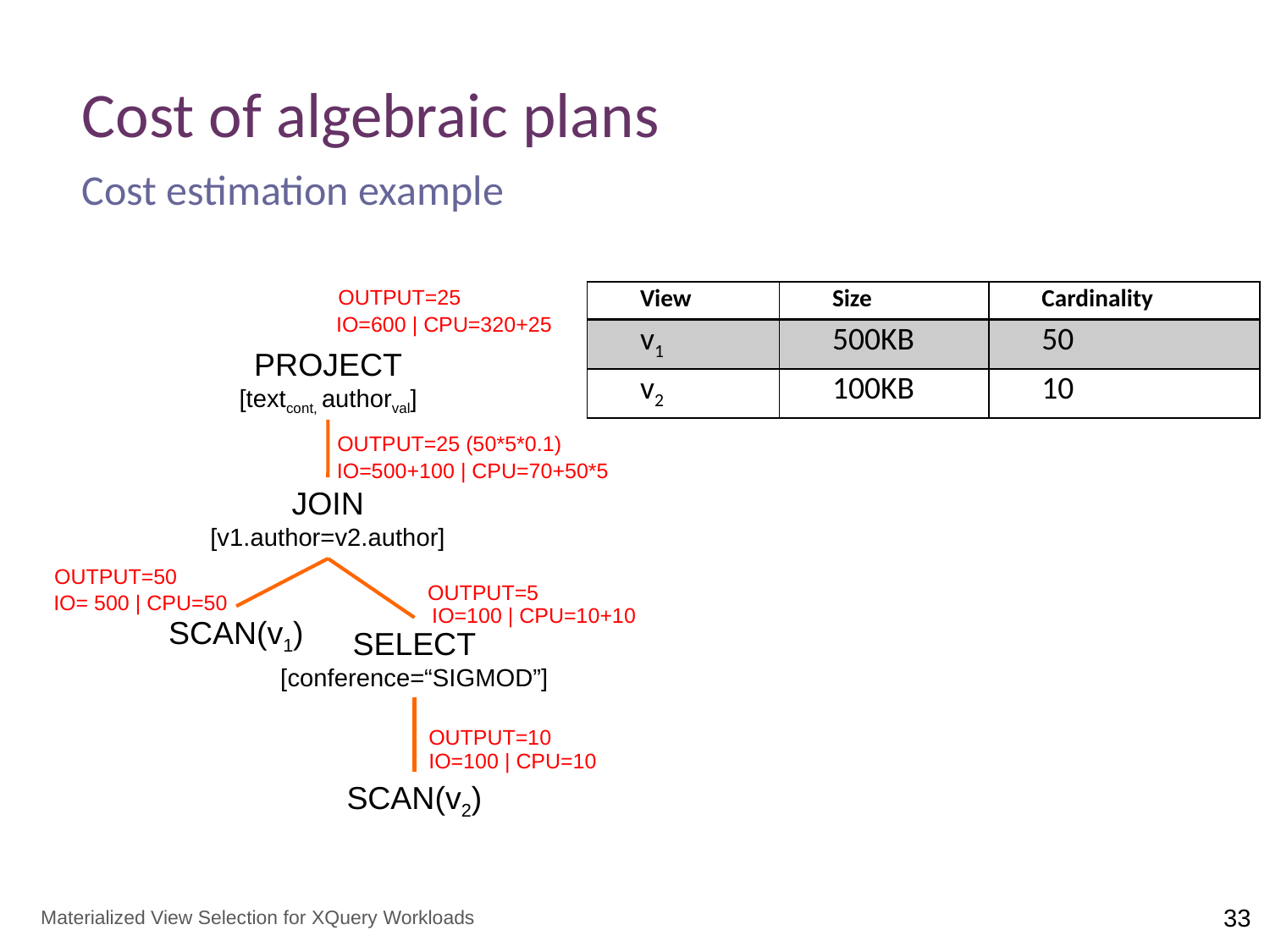

# Cost of algebraic plans
Cost estimation example
OUTPUT=25
| View | Size | Cardinality |
| --- | --- | --- |
| v1 | 500KB | 50 |
| v2 | 100KB | 10 |
IO=600 | CPU=320+25
PROJECT
[textcont, authorval]
JOIN
[v1.author=v2.author]
SCAN(v1)
SCAN(v2)
SELECT
[conference=“SIGMOD”]
OUTPUT=25 (50*5*0.1)
IO=500+100 | CPU=70+50*5
OUTPUT=50
OUTPUT=5
IO= 500 | CPU=50
IO=100 | CPU=10+10
OUTPUT=10
IO=100 | CPU=10
Materialized View Selection for XQuery Workloads
33